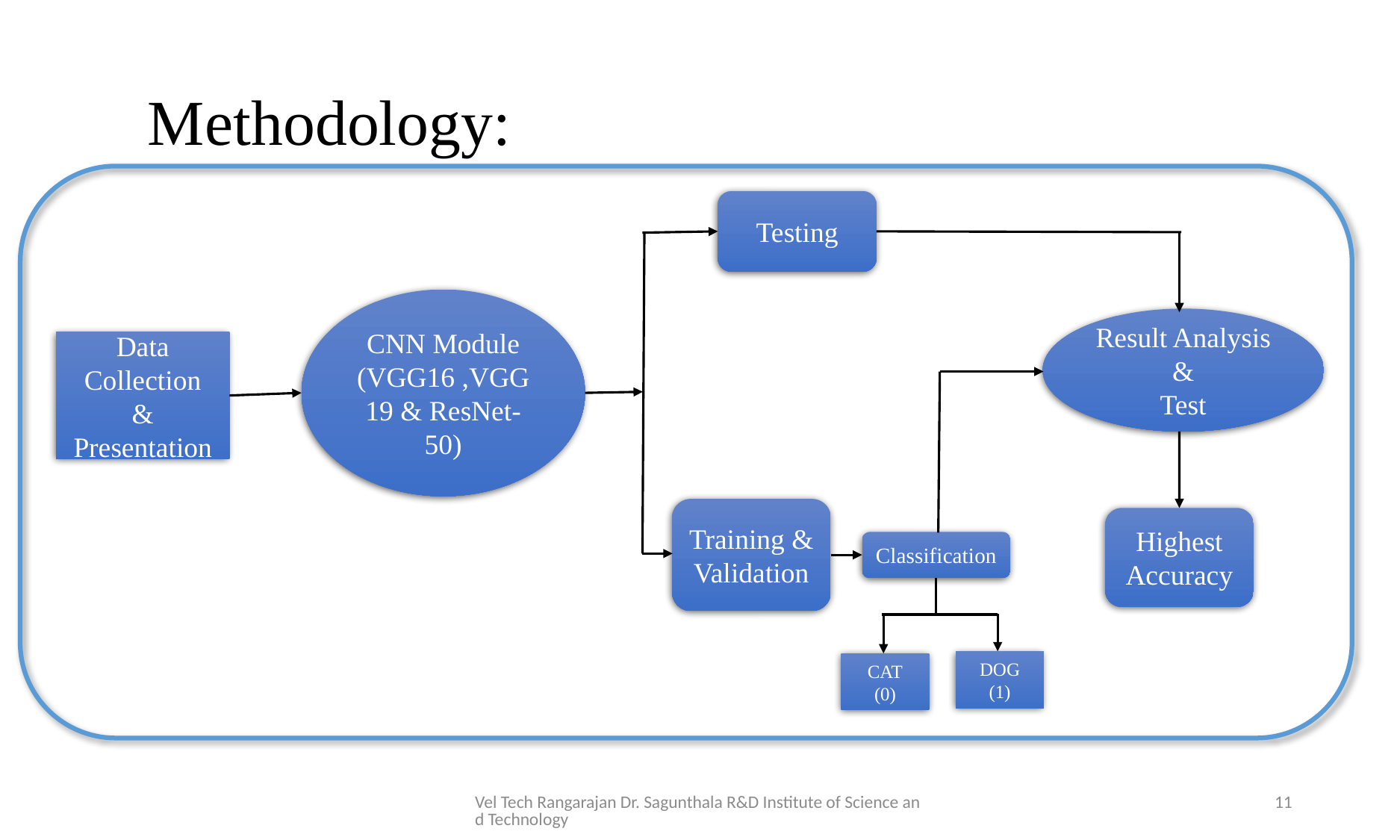

# Methodology:

Testing

CNN Module
(VGG16 ,VGG19 & ResNet-50)

Result Analysis
&
Test
Data Collection
&
Presentation
Training &
Validation
Highest Accuracy
Classification
DOG
(1)
CAT
(0)
Vel Tech Rangarajan Dr. Sagunthala R&D Institute of Science and Technology
11